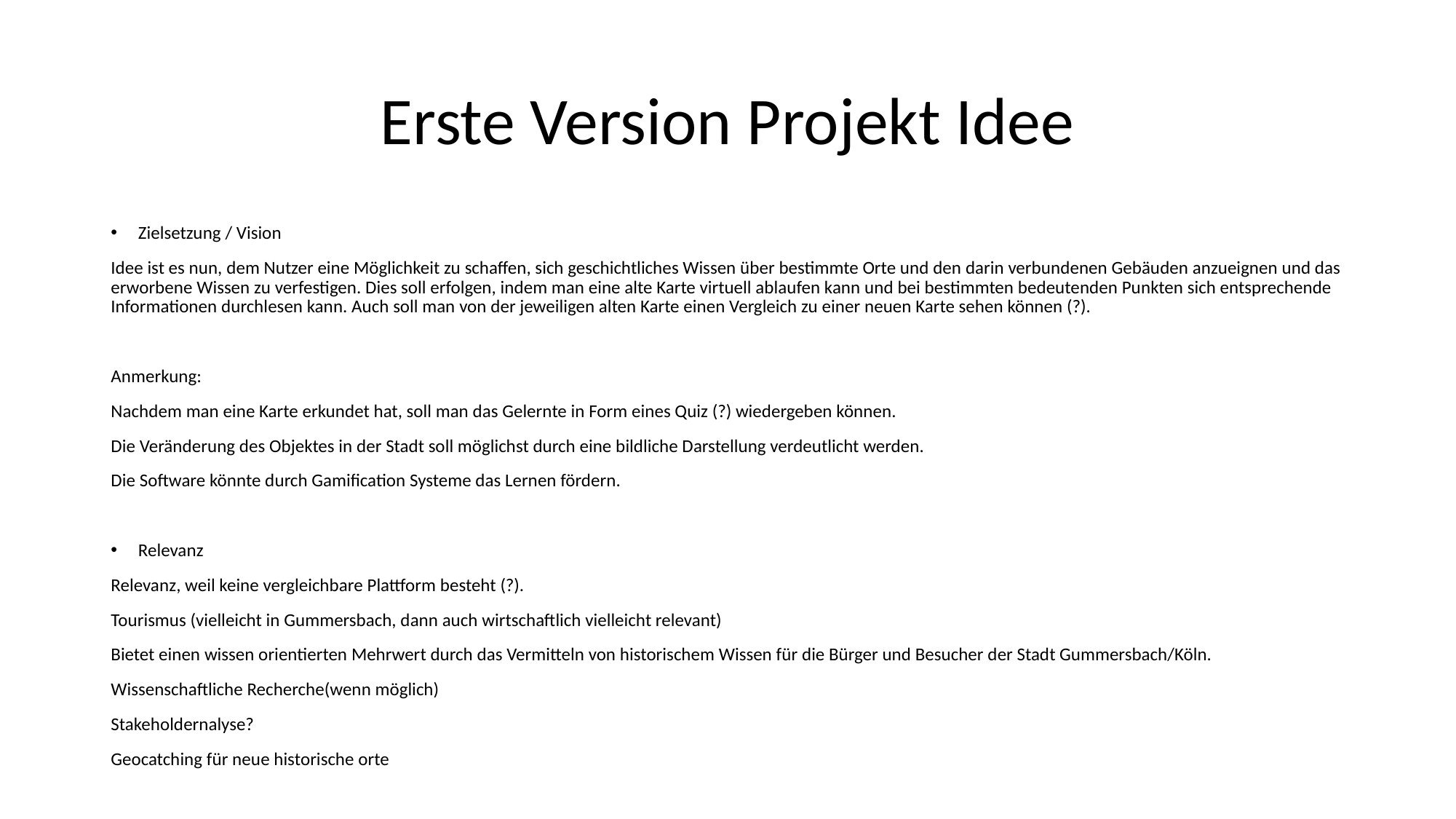

# Erste Version Projekt Idee
Zielsetzung / Vision
Idee ist es nun, dem Nutzer eine Möglichkeit zu schaffen, sich geschichtliches Wissen über bestimmte Orte und den darin verbundenen Gebäuden anzueignen und das erworbene Wissen zu verfestigen. Dies soll erfolgen, indem man eine alte Karte virtuell ablaufen kann und bei bestimmten bedeutenden Punkten sich entsprechende Informationen durchlesen kann. Auch soll man von der jeweiligen alten Karte einen Vergleich zu einer neuen Karte sehen können (?).

Anmerkung:
Nachdem man eine Karte erkundet hat, soll man das Gelernte in Form eines Quiz (?) wiedergeben können.
Die Veränderung des Objektes in der Stadt soll möglichst durch eine bildliche Darstellung verdeutlicht werden.
Die Software könnte durch Gamification Systeme das Lernen fördern.

Relevanz
Relevanz, weil keine vergleichbare Plattform besteht (?).
Tourismus (vielleicht in Gummersbach, dann auch wirtschaftlich vielleicht relevant)
Bietet einen wissen orientierten Mehrwert durch das Vermitteln von historischem Wissen für die Bürger und Besucher der Stadt Gummersbach/Köln.
Wissenschaftliche Recherche(wenn möglich)
Stakeholdernalyse?
Geocatching für neue historische orte